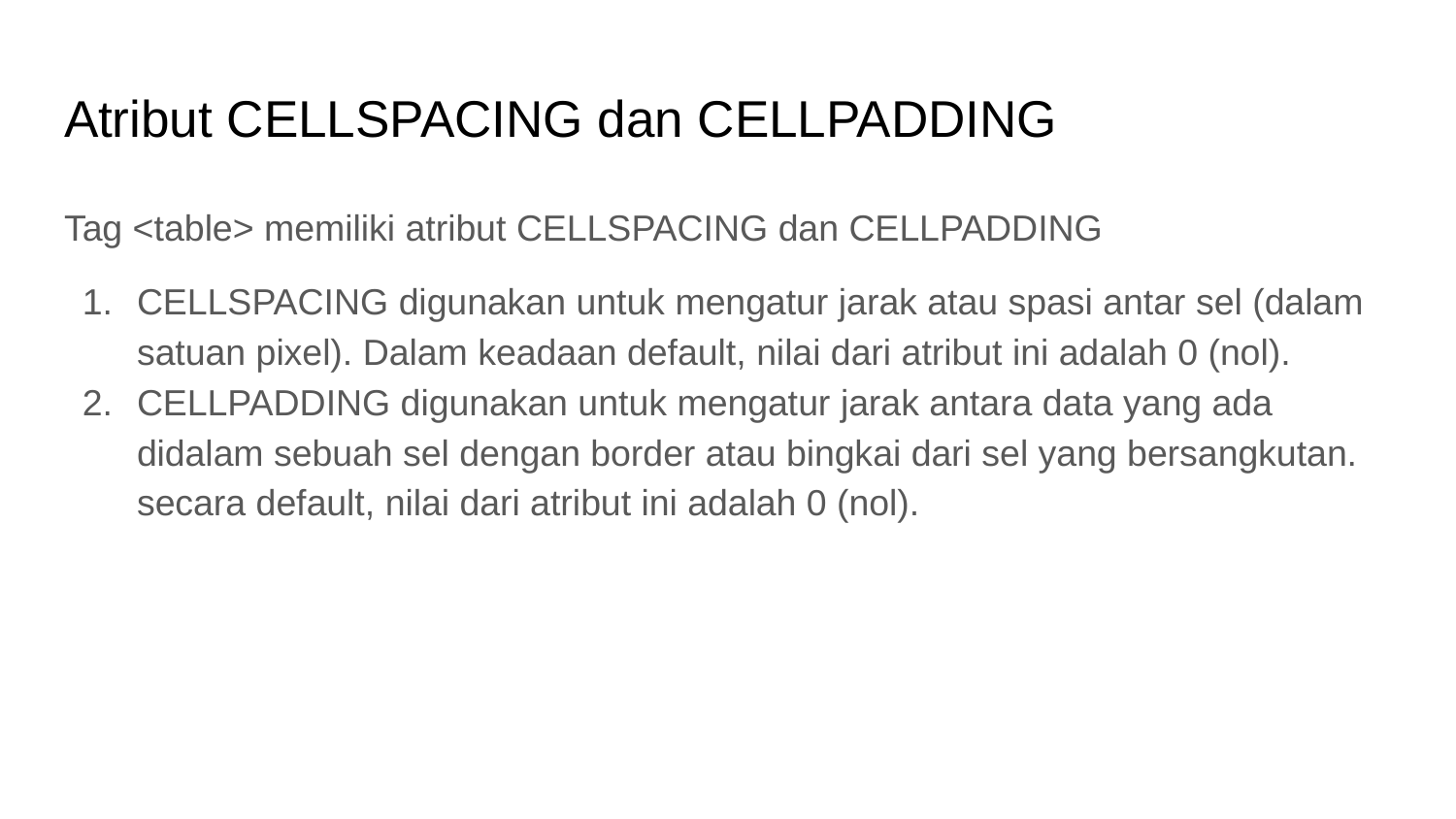

# Atribut CELLSPACING dan CELLPADDING
Tag <table> memiliki atribut CELLSPACING dan CELLPADDING
CELLSPACING digunakan untuk mengatur jarak atau spasi antar sel (dalam satuan pixel). Dalam keadaan default, nilai dari atribut ini adalah 0 (nol).
CELLPADDING digunakan untuk mengatur jarak antara data yang ada didalam sebuah sel dengan border atau bingkai dari sel yang bersangkutan. secara default, nilai dari atribut ini adalah 0 (nol).